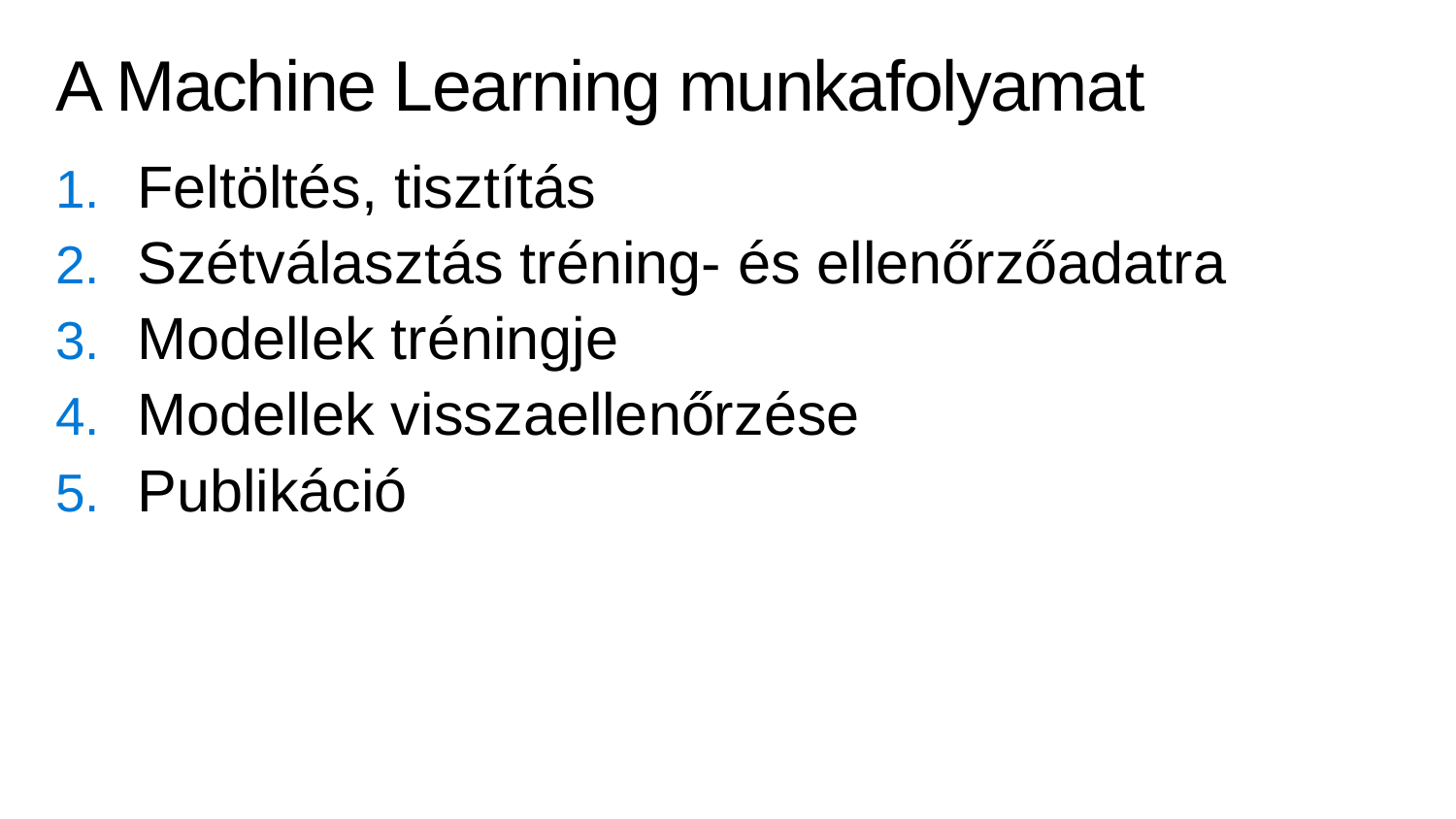

# A Machine Learning munkafolyamat
Feltöltés, tisztítás
Szétválasztás tréning- és ellenőrzőadatra
Modellek tréningje
Modellek visszaellenőrzése
Publikáció